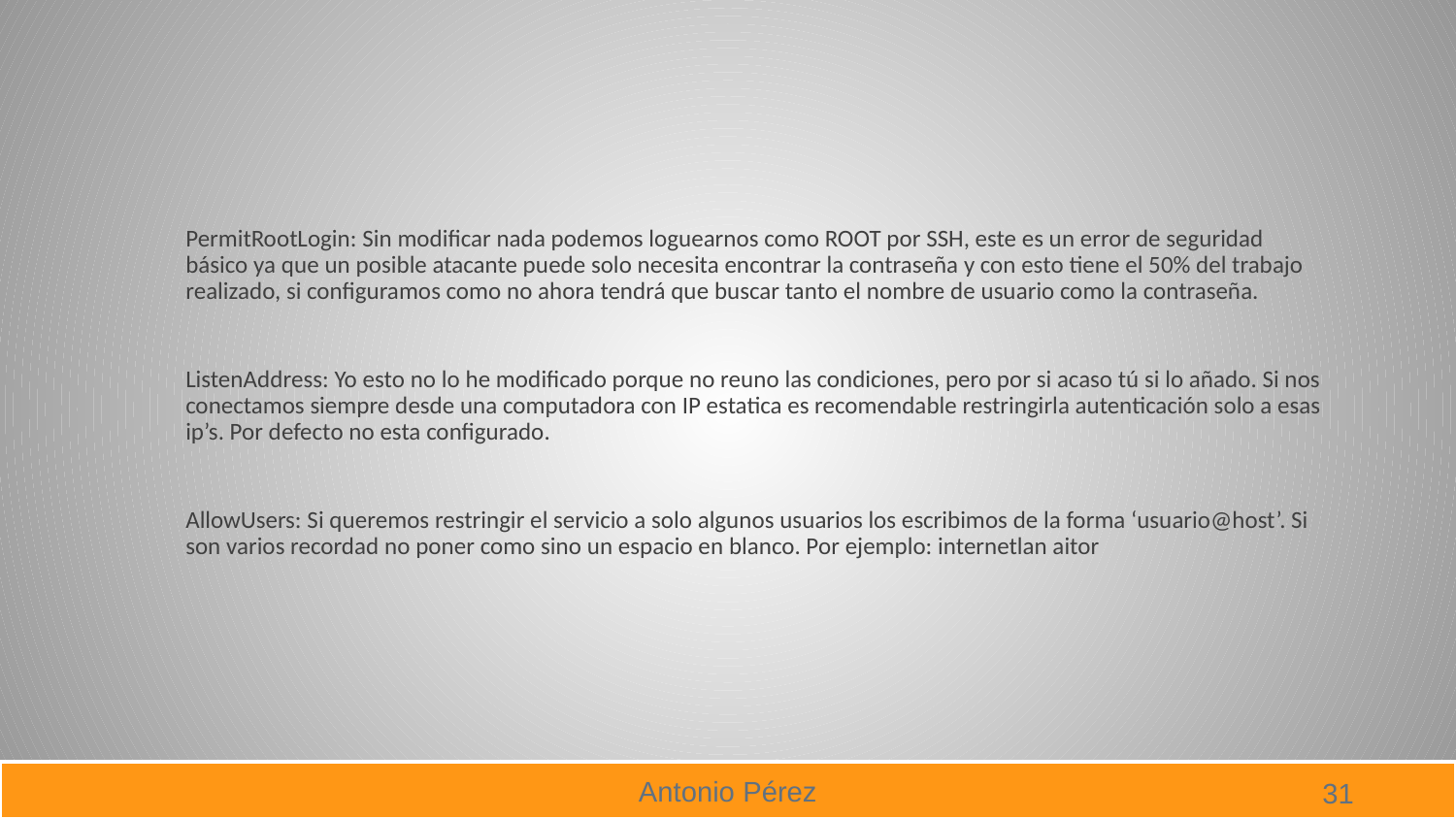

#
PermitRootLogin: Sin modificar nada podemos loguearnos como ROOT por SSH, este es un error de seguridad básico ya que un posible atacante puede solo necesita encontrar la contraseña y con esto tiene el 50% del trabajo realizado, si configuramos como no ahora tendrá que buscar tanto el nombre de usuario como la contraseña.

ListenAddress: Yo esto no lo he modificado porque no reuno las condiciones, pero por si acaso tú si lo añado. Si nos conectamos siempre desde una computadora con IP estatica es recomendable restringirla autenticación solo a esas ip’s. Por defecto no esta configurado.

AllowUsers: Si queremos restringir el servicio a solo algunos usuarios los escribimos de la forma ‘usuario@host’. Si son varios recordad no poner como sino un espacio en blanco. Por ejemplo: internetlan aitor